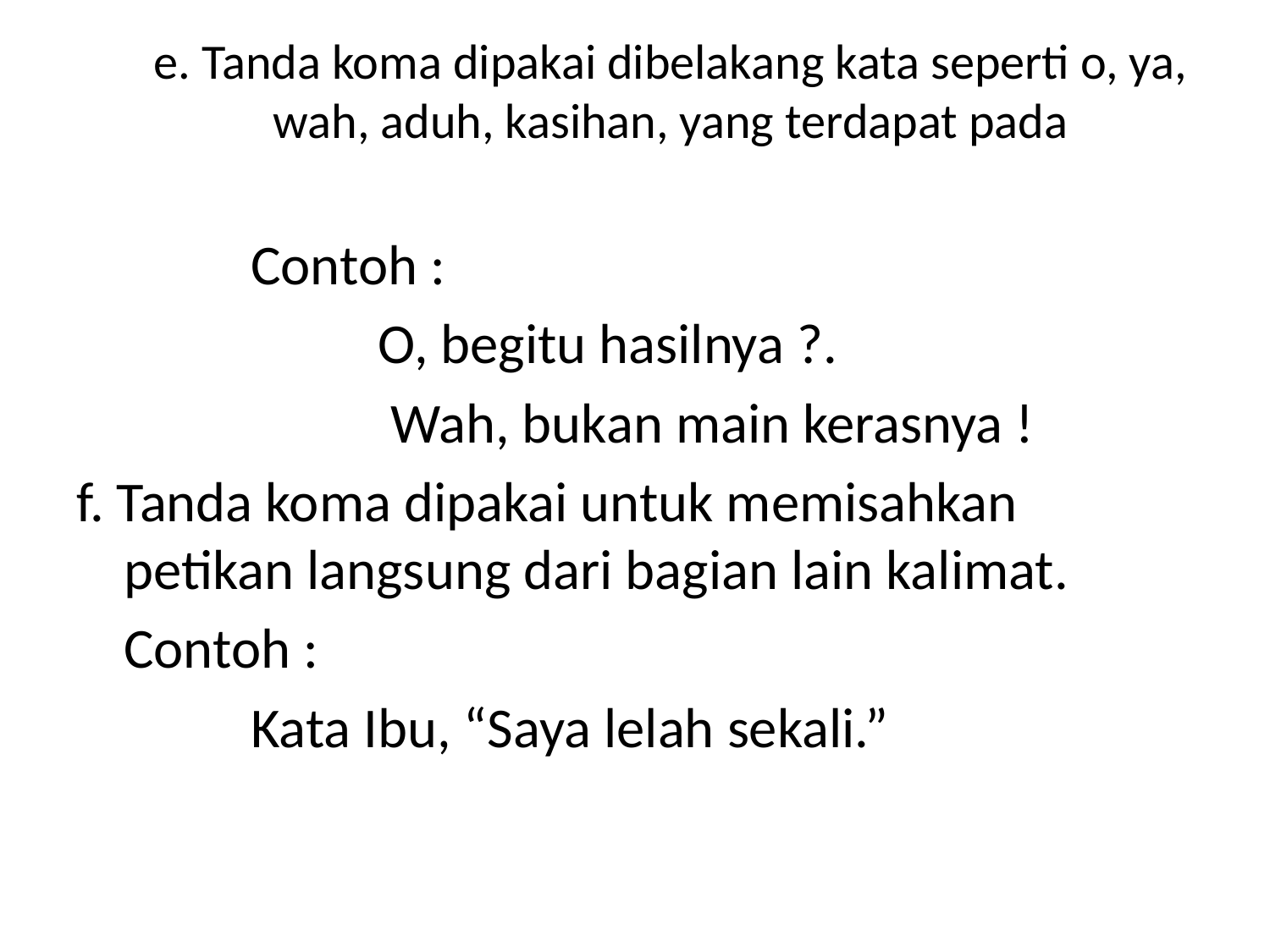

# e. Tanda koma dipakai dibelakang kata seperti o, ya, wah, aduh, kasihan, yang terdapat pada
		Contoh :
 			O, begitu hasilnya ?.
			 Wah, bukan main kerasnya !
f. Tanda koma dipakai untuk memisahkan petikan langsung dari bagian lain kalimat.
	Contoh :
		Kata Ibu, “Saya lelah sekali.”